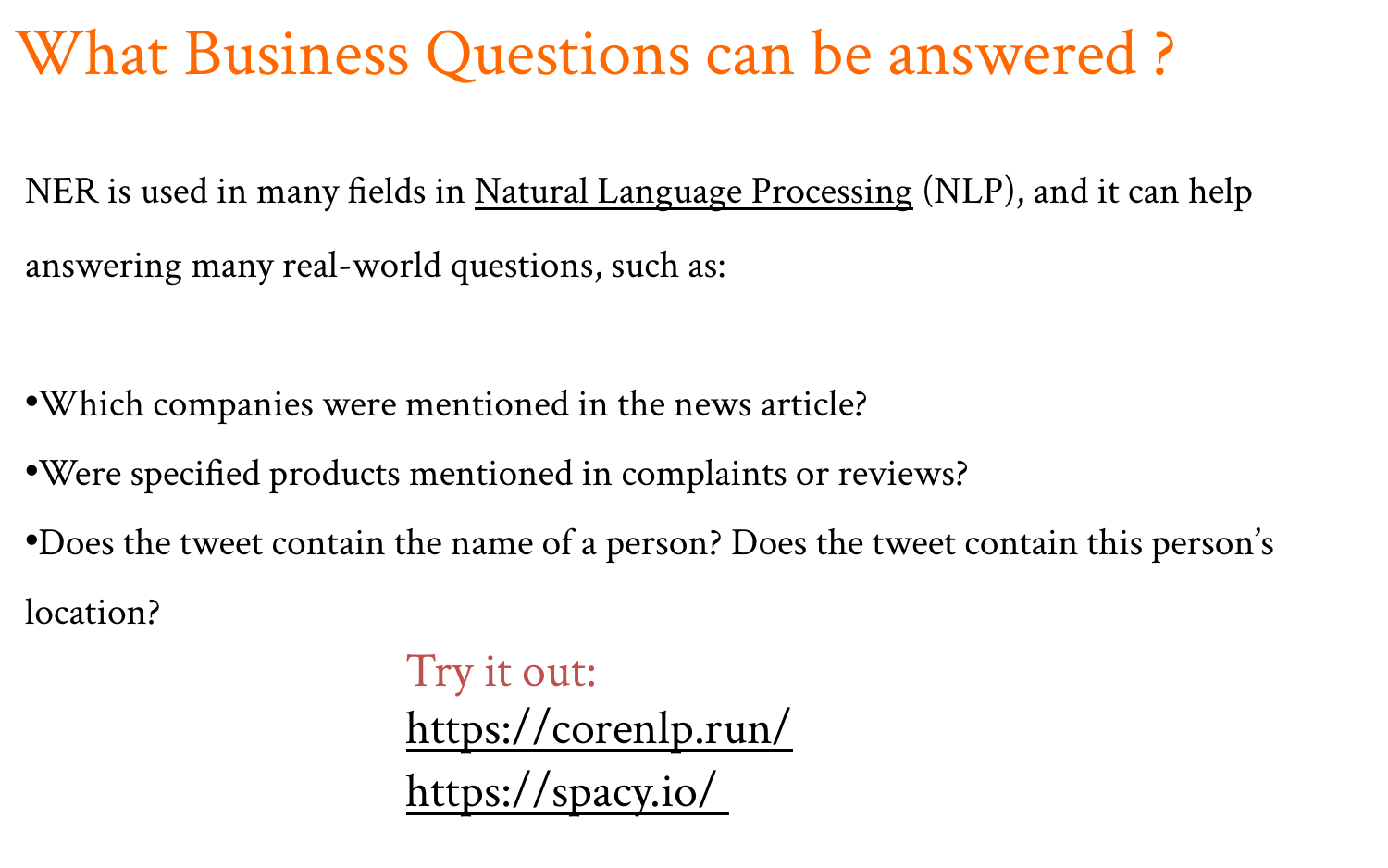

What Business Questions can be answered ?
NER is used in many fields in Natural Language Processing (NLP), and it can help answering many real-world questions, such as:

Which companies were mentioned in the news article?
Were specified products mentioned in complaints or reviews?
Does the tweet contain the name of a person? Does the tweet contain this person’s location?
Try it out:
https://corenlp.run/
https://spacy.io/